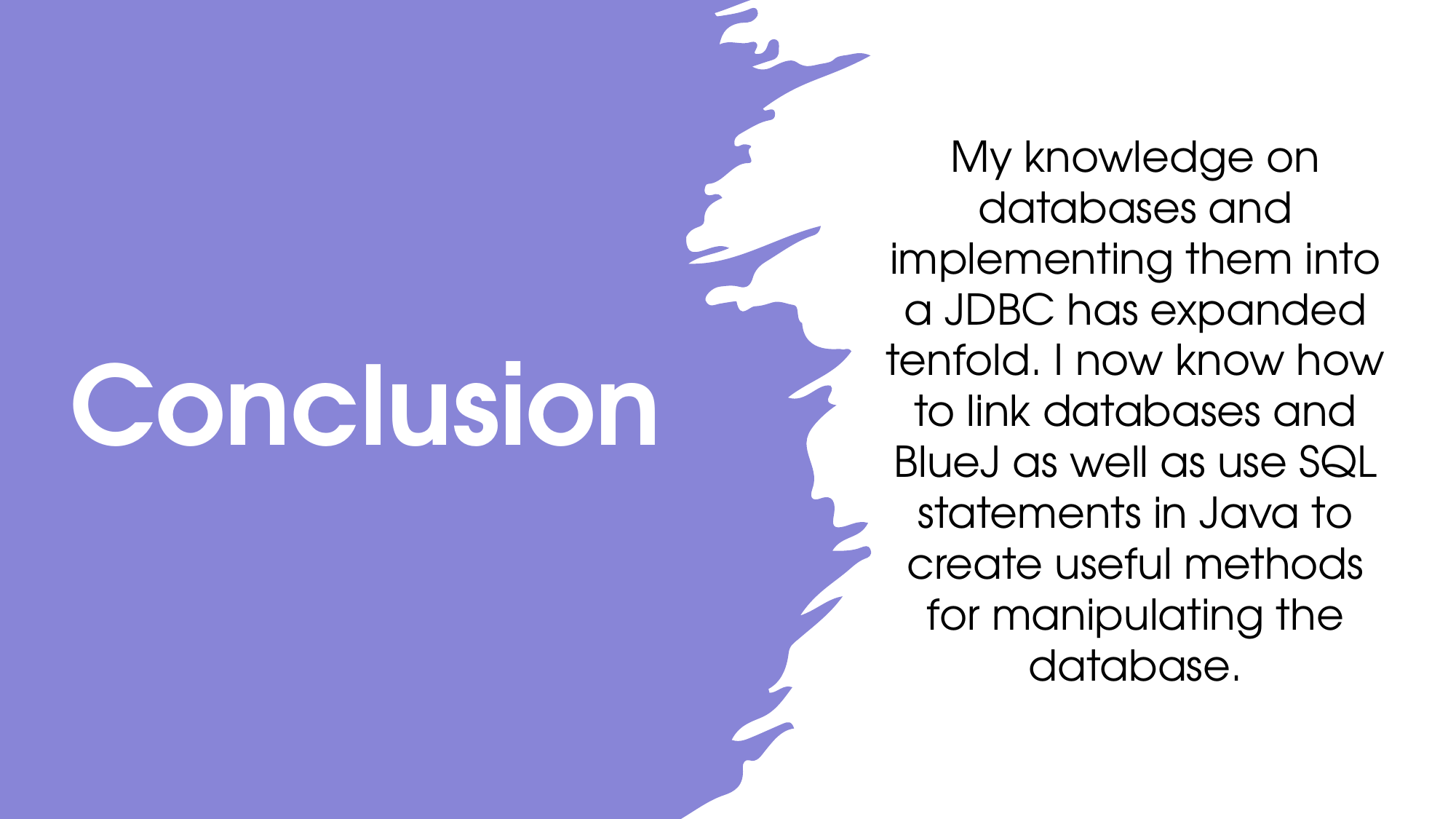

My knowledge on databases and implementing them into a JDBC has expanded tenfold. I now know how to link databases and BlueJ as well as use SQL statements in Java to create useful methods for manipulating the database.
# Conclusion